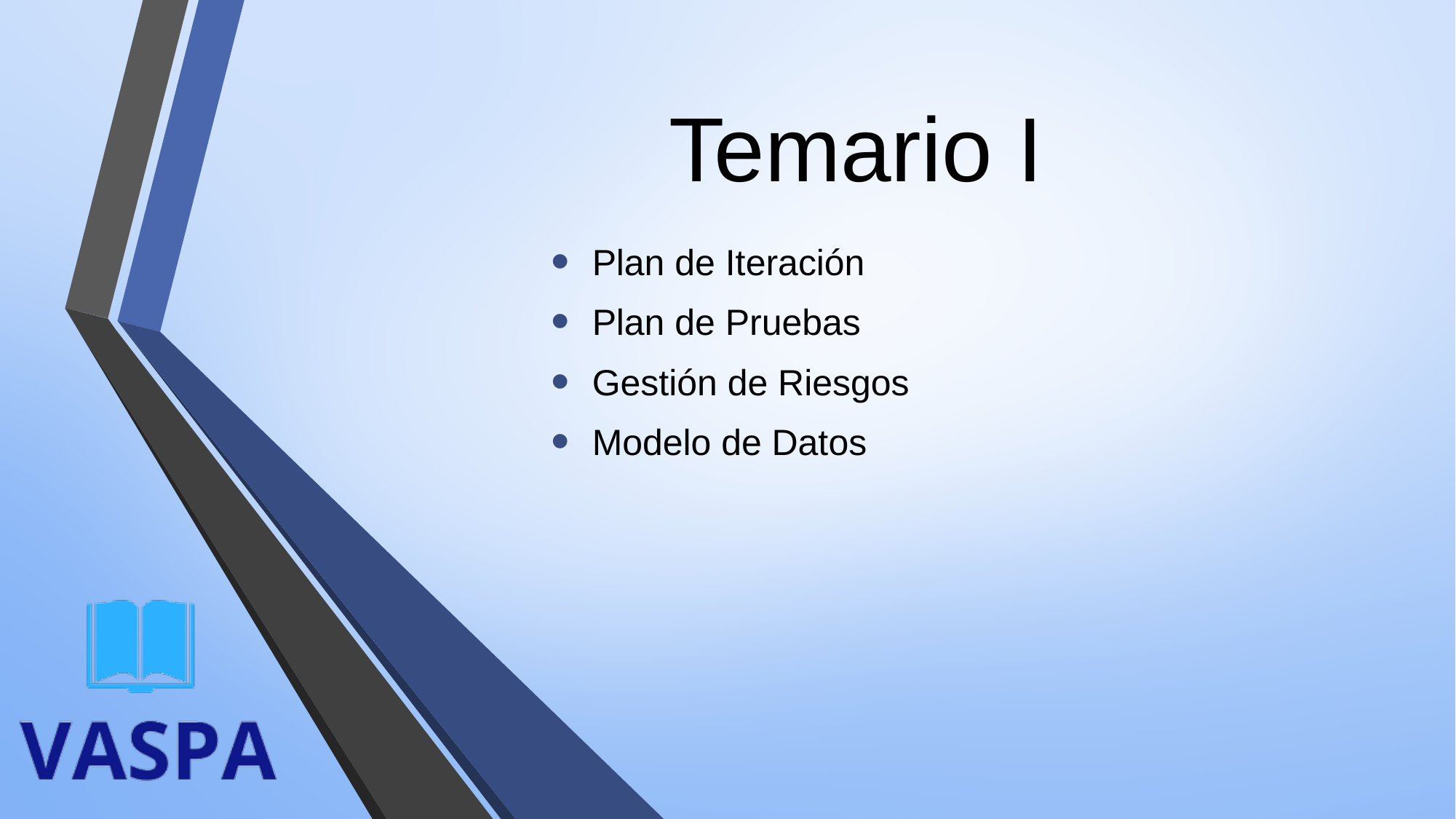

# Temario I
Plan de Iteración
Plan de Pruebas
Gestión de Riesgos
Modelo de Datos